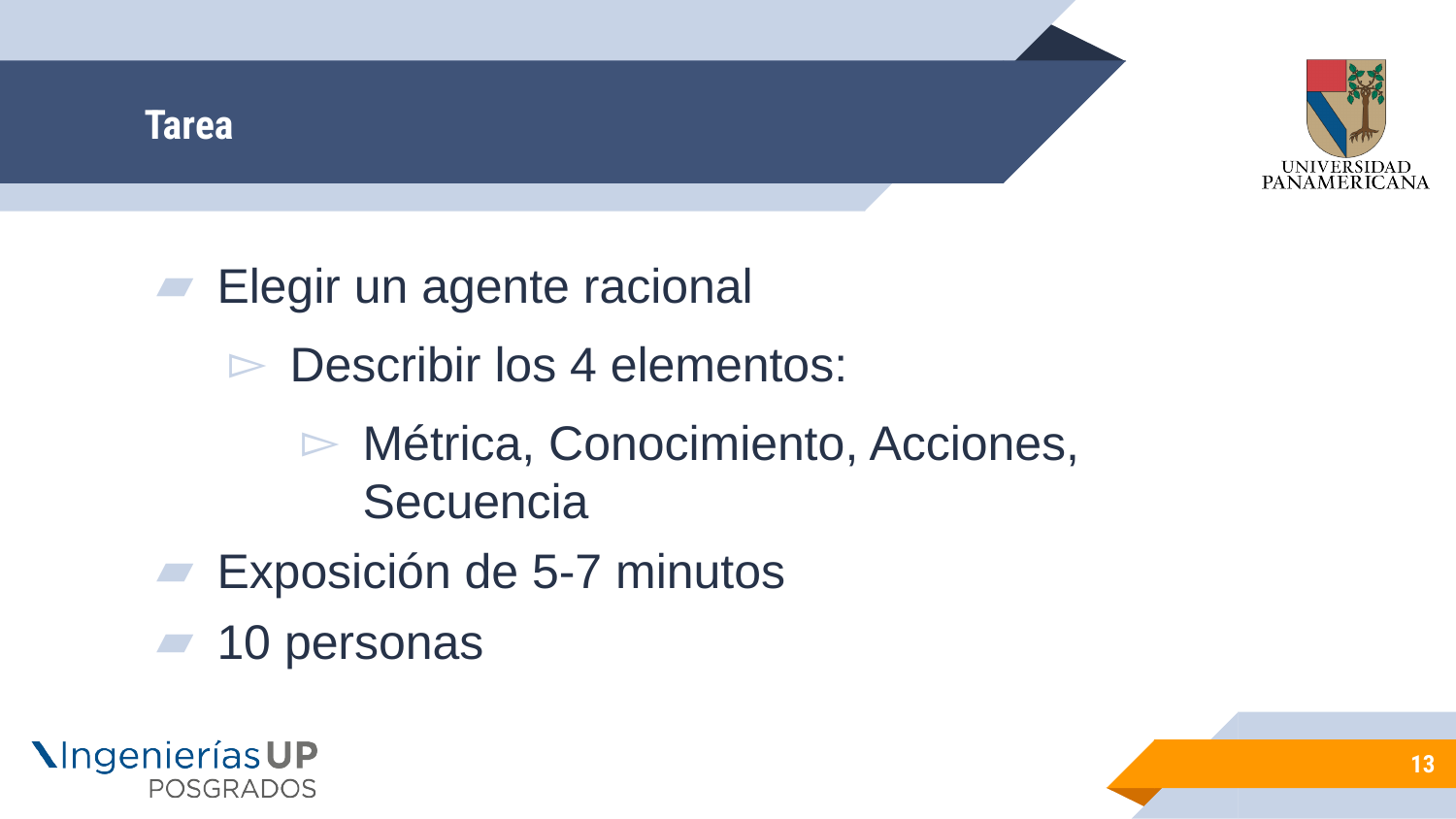

# Tarea
Elegir un agente racional
Describir los 4 elementos:
Métrica, Conocimiento, Acciones, Secuencia
Exposición de 5-7 minutos
10 personas
13